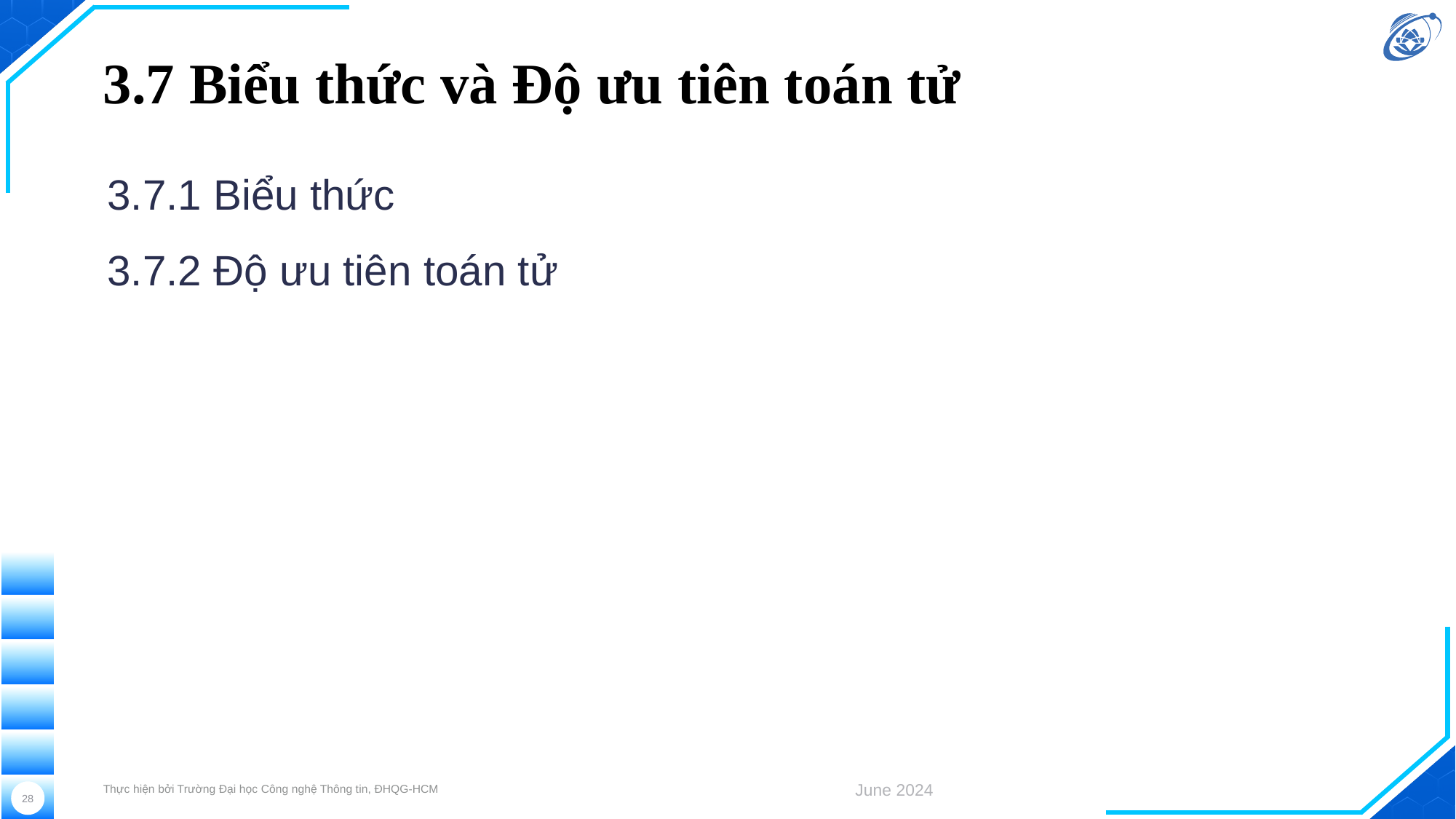

# 3.7 Biểu thức và Độ ưu tiên toán tử
3.7.1 Biểu thức
3.7.2 Độ ưu tiên toán tử
Thực hiện bởi Trường Đại học Công nghệ Thông tin, ĐHQG-HCM
June 2024
28